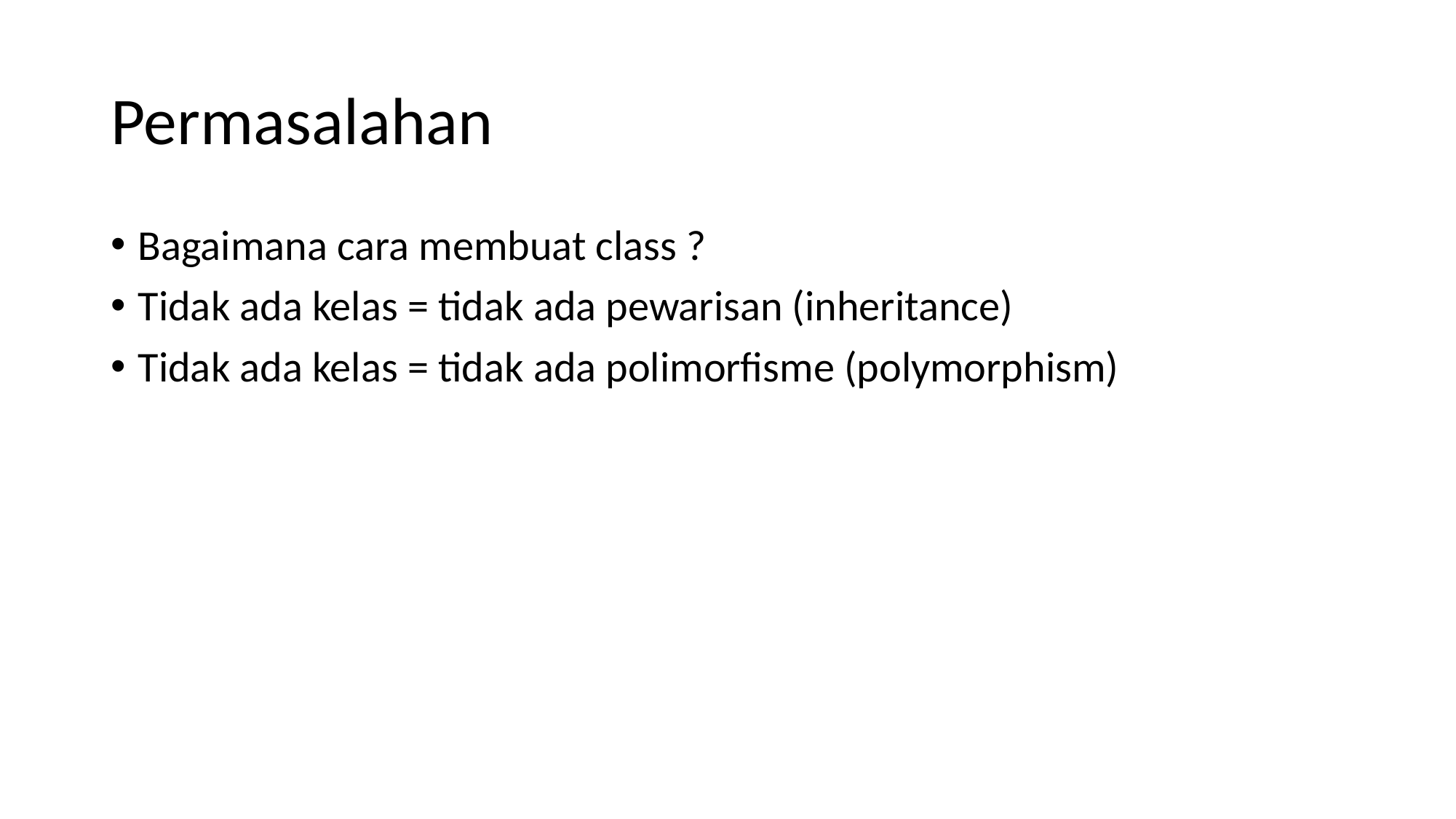

# Permasalahan
Bagaimana cara membuat class ?
Tidak ada kelas = tidak ada pewarisan (inheritance)
Tidak ada kelas = tidak ada polimorfisme (polymorphism)